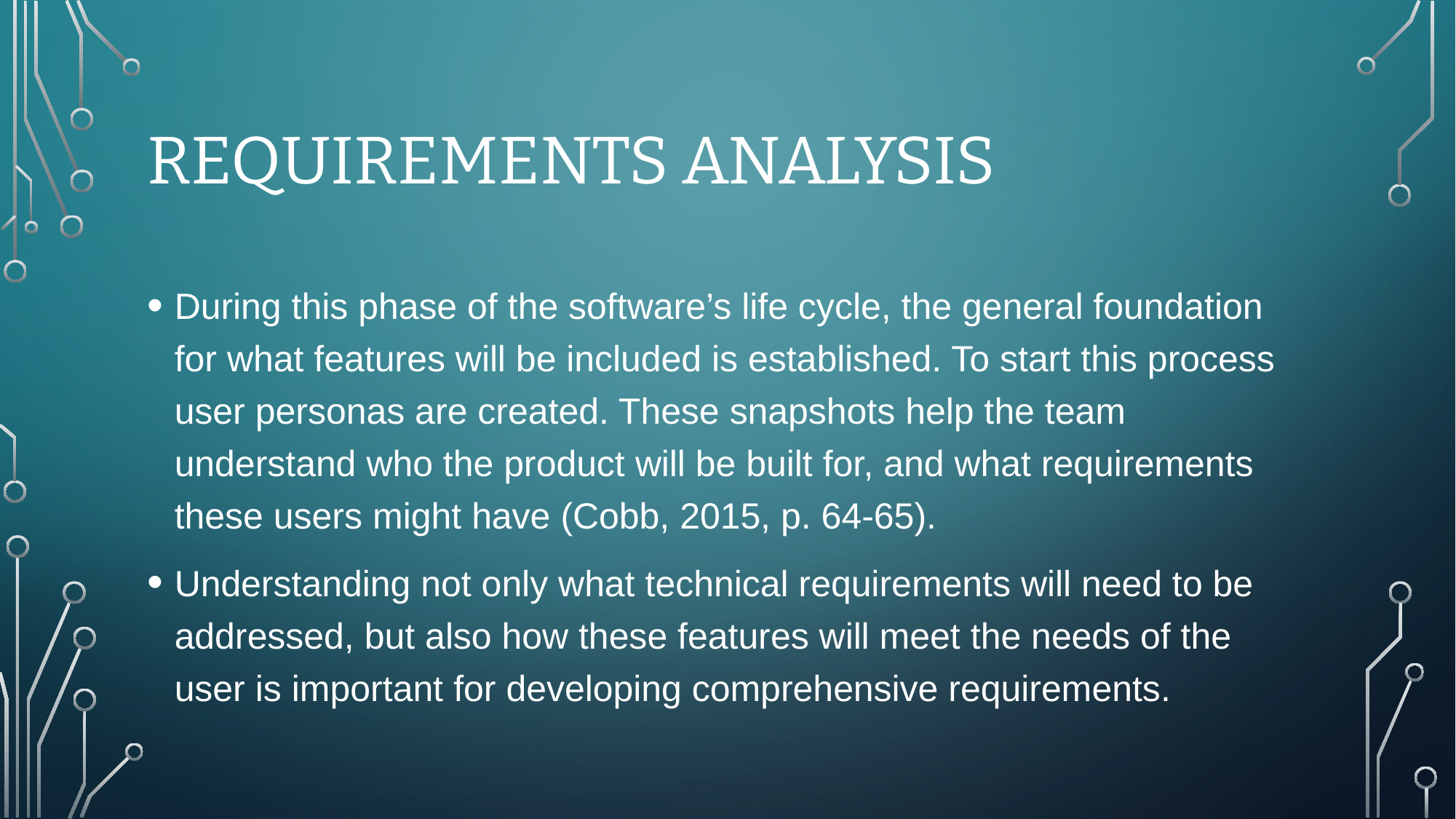

# Requirements Analysis
During this phase of the software’s life cycle, the general foundation for what features will be included is established. To start this process user personas are created. These snapshots help the team understand who the product will be built for, and what requirements these users might have (Cobb, 2015, p. 64-65).
Understanding not only what technical requirements will need to be addressed, but also how these features will meet the needs of the user is important for developing comprehensive requirements.